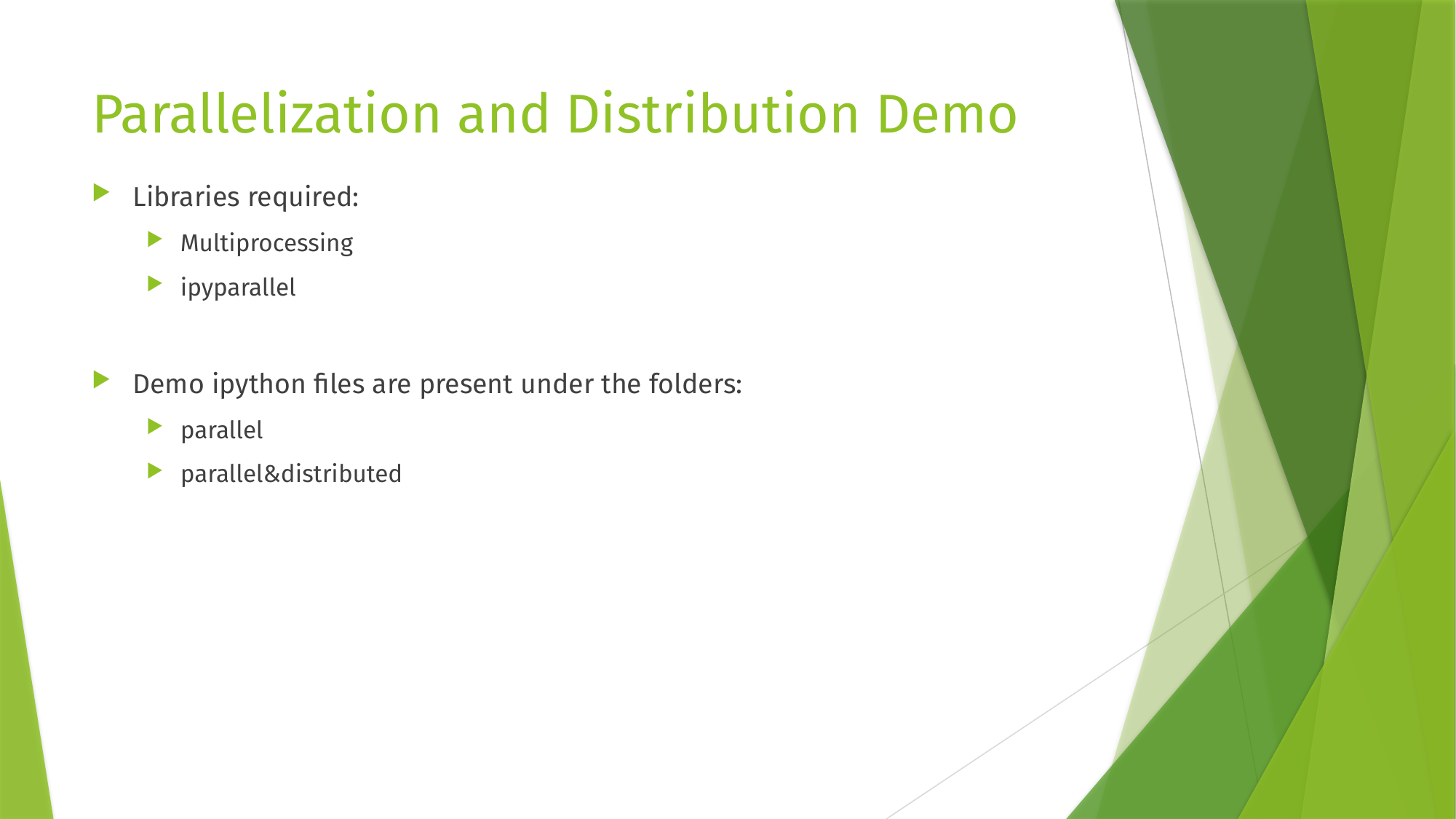

# Parallelization and Distribution Demo
Libraries required:
Multiprocessing
ipyparallel

Demo ipython files are present under the folders:
parallel
parallel&distributed